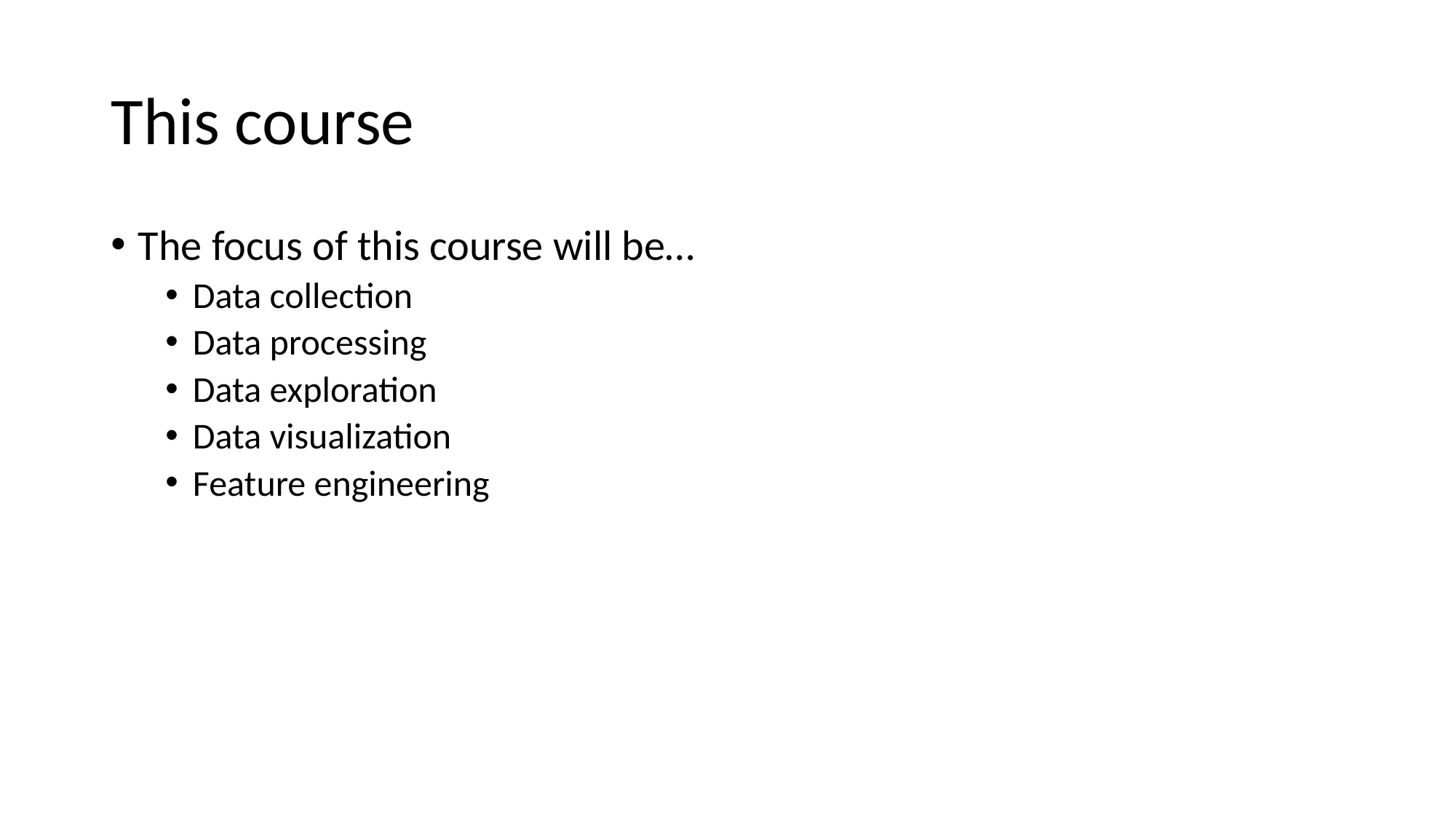

# This course
The focus of this course will be…
Data collection
Data processing
Data exploration
Data visualization
Feature engineering